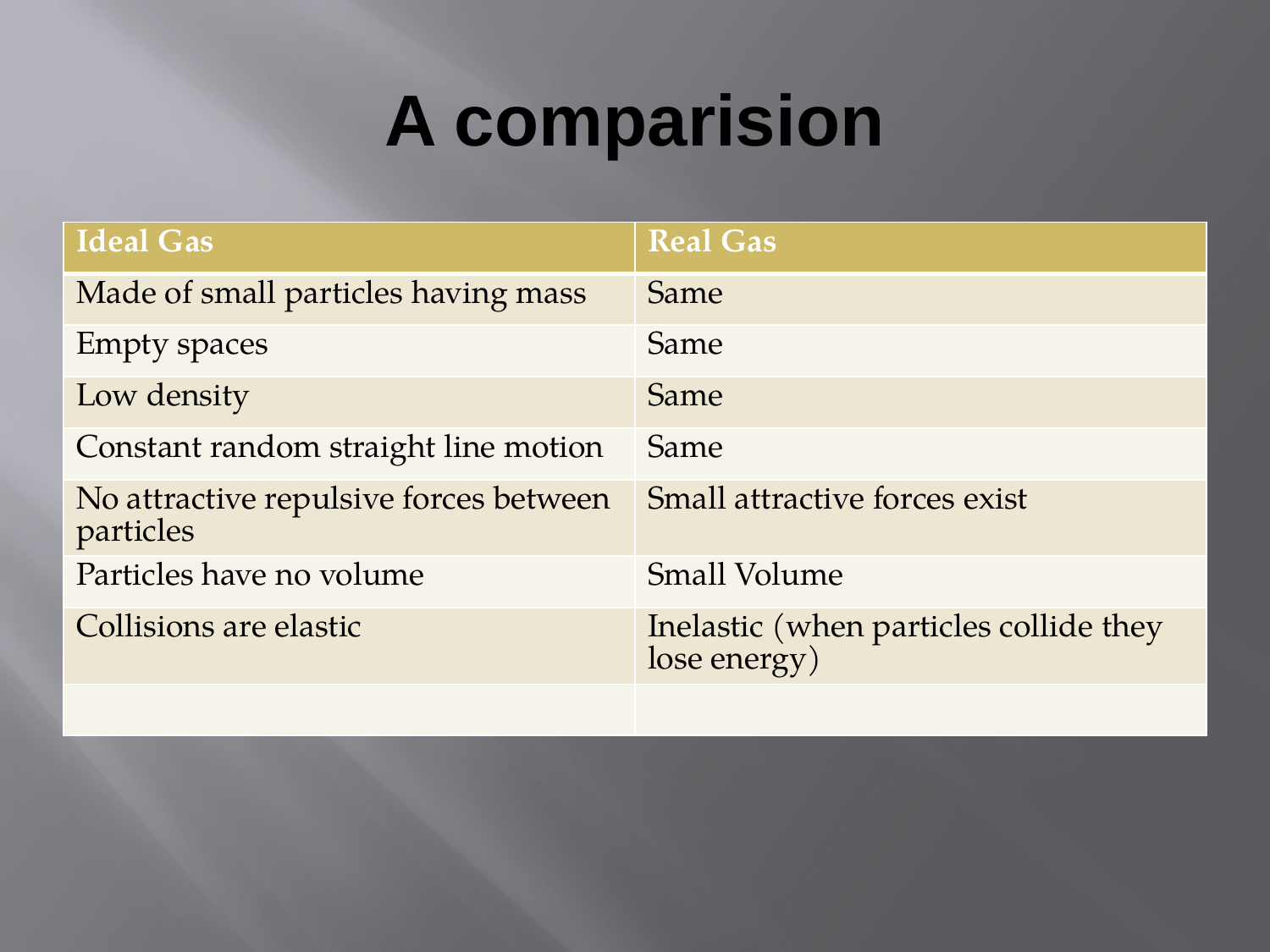

# A comparision
| Ideal Gas | Real Gas |
| --- | --- |
| Made of small particles having mass | Same |
| Empty spaces | Same |
| Low density | Same |
| Constant random straight line motion | Same |
| No attractive repulsive forces between particles | Small attractive forces exist |
| Particles have no volume | Small Volume |
| Collisions are elastic | Inelastic (when particles collide they lose energy) |
|  |  |